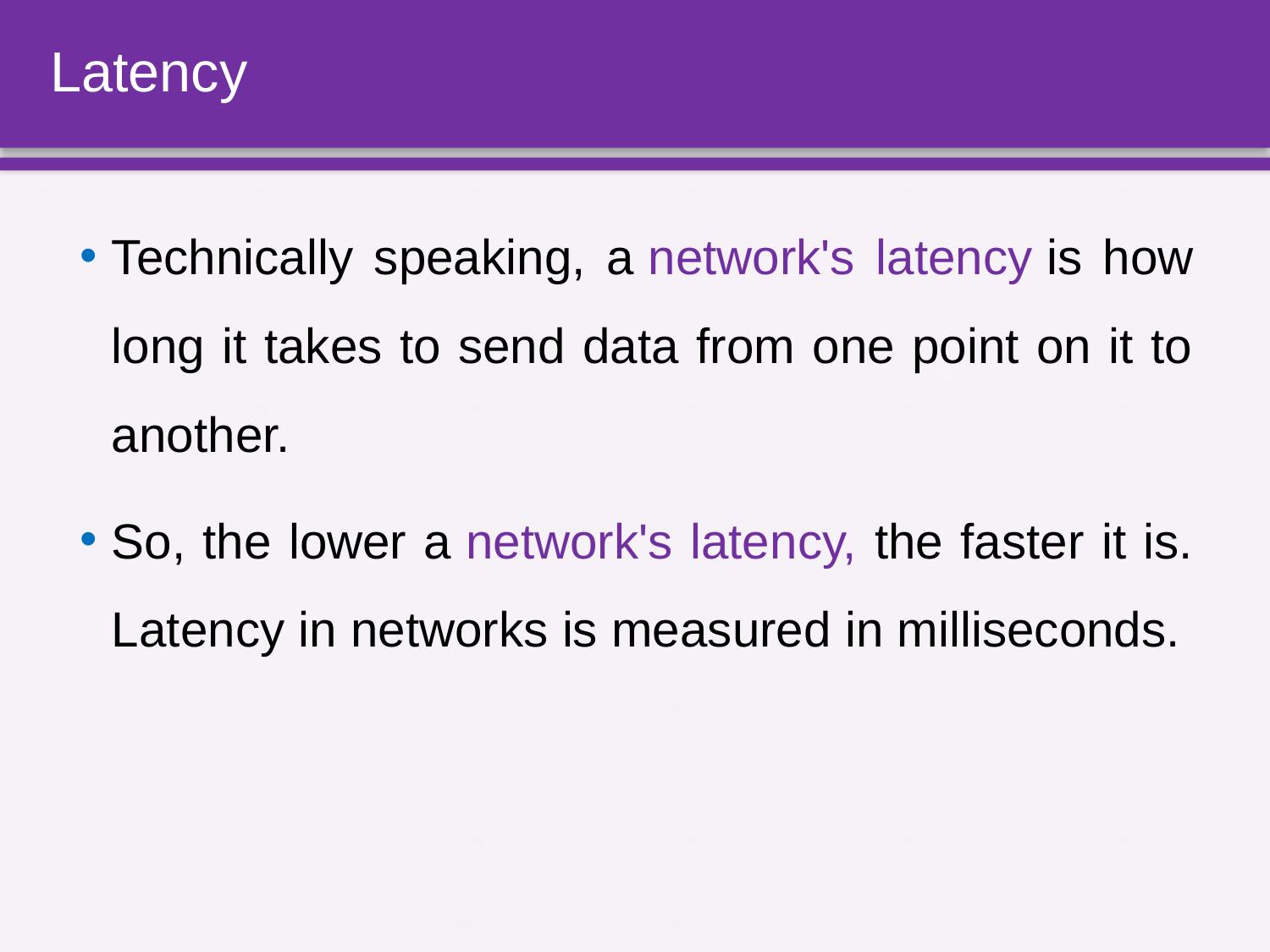

# Latency
Technically speaking, a network's latency is how long it takes to send data from one point on it to another.
So, the lower a network's latency, the faster it is. Latency in networks is measured in milliseconds.